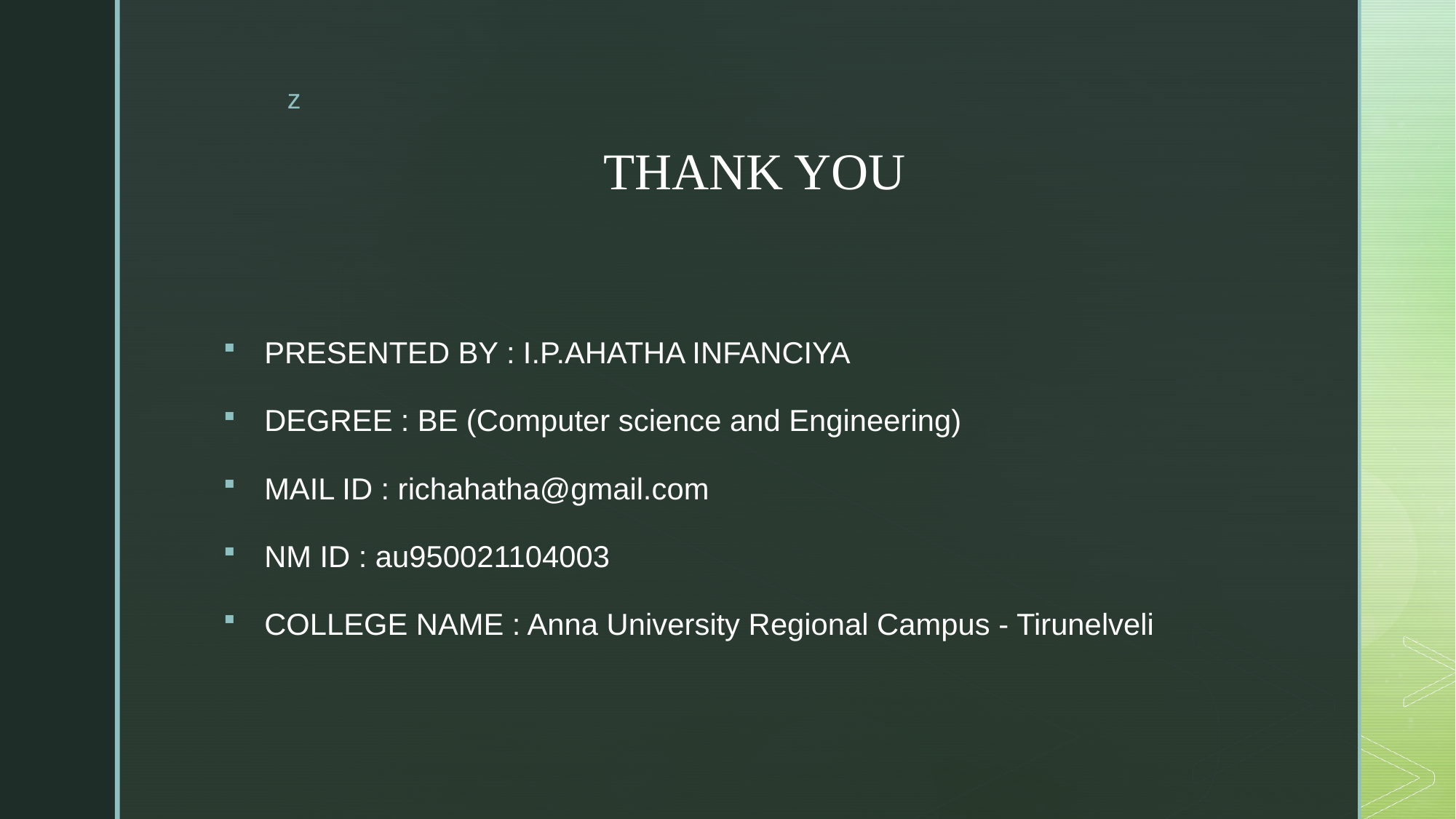

# THANK YOU
PRESENTED BY : I.P.AHATHA INFANCIYA
DEGREE : BE (Computer science and Engineering)
MAIL ID : richahatha@gmail.com
NM ID : au950021104003
COLLEGE NAME : Anna University Regional Campus - Tirunelveli